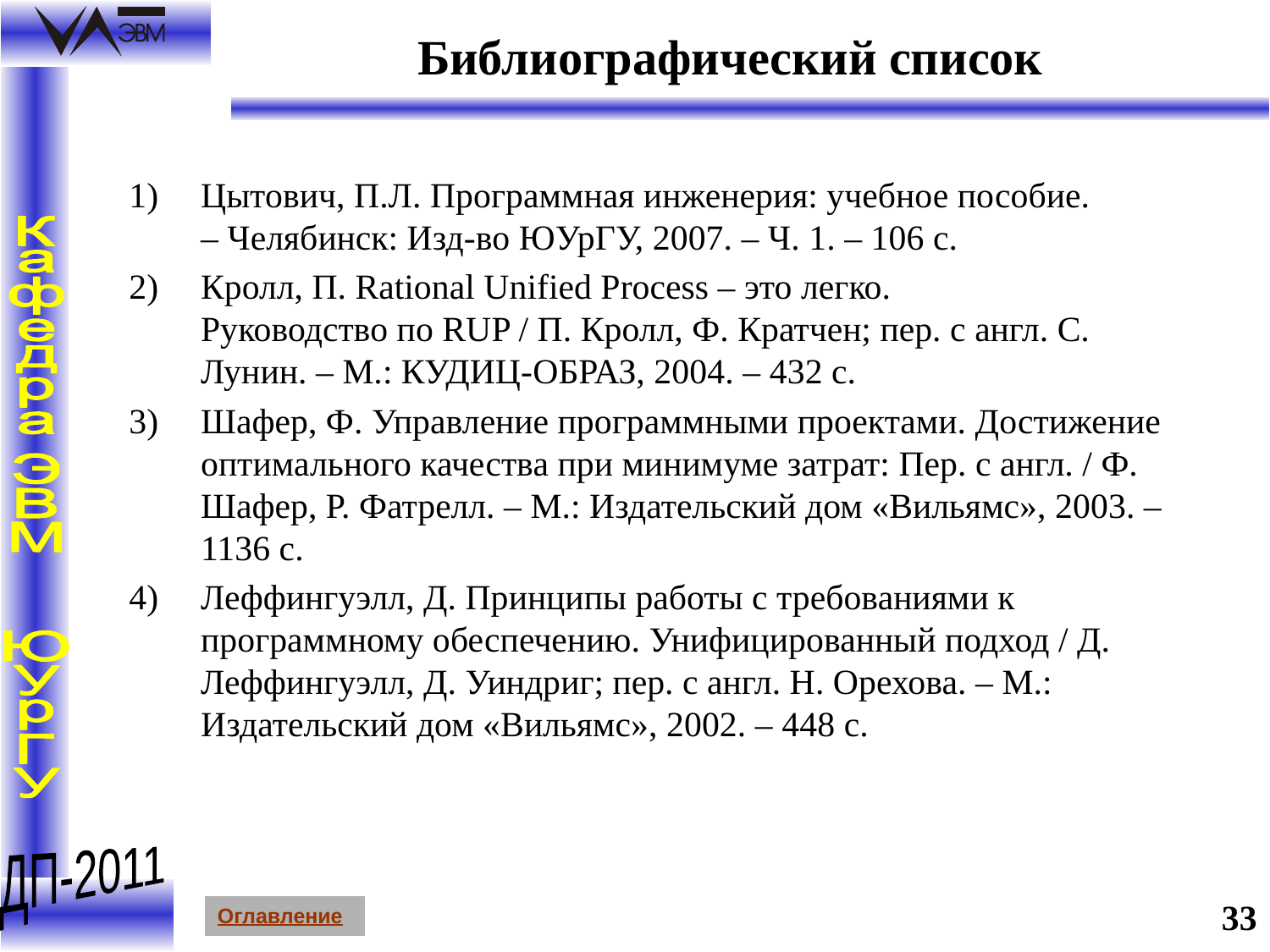

# Библиографический список
1)	Цытович, П.Л. Программная инженерия: учебное пособие.
– Челябинск: Изд-во ЮУрГУ, 2007. – Ч. 1. – 106 с.
2)	Кролл, П. Rational Unified Process – это легко.
Руководство по RUP / П. Кролл, Ф. Кратчен; пер. с англ. С. Лунин. – М.: КУДИЦ-ОБРАЗ, 2004. – 432 с.
3)	Шафер, Ф. Управление программными проектами. Достижение оптимального качества при минимуме затрат: Пер. с англ. / Ф. Шафер, Р. Фатрелл. – М.: Издательский дом «Вильямс», 2003. – 1136 с.
4)	Леффингуэлл, Д. Принципы работы с требованиями к программному обеспечению. Унифицированный подход / Д. Леффингуэлл, Д. Уиндриг; пер. с англ. Н. Орехова. – М.: Издательский дом «Вильямс», 2002. – 448 с.
33